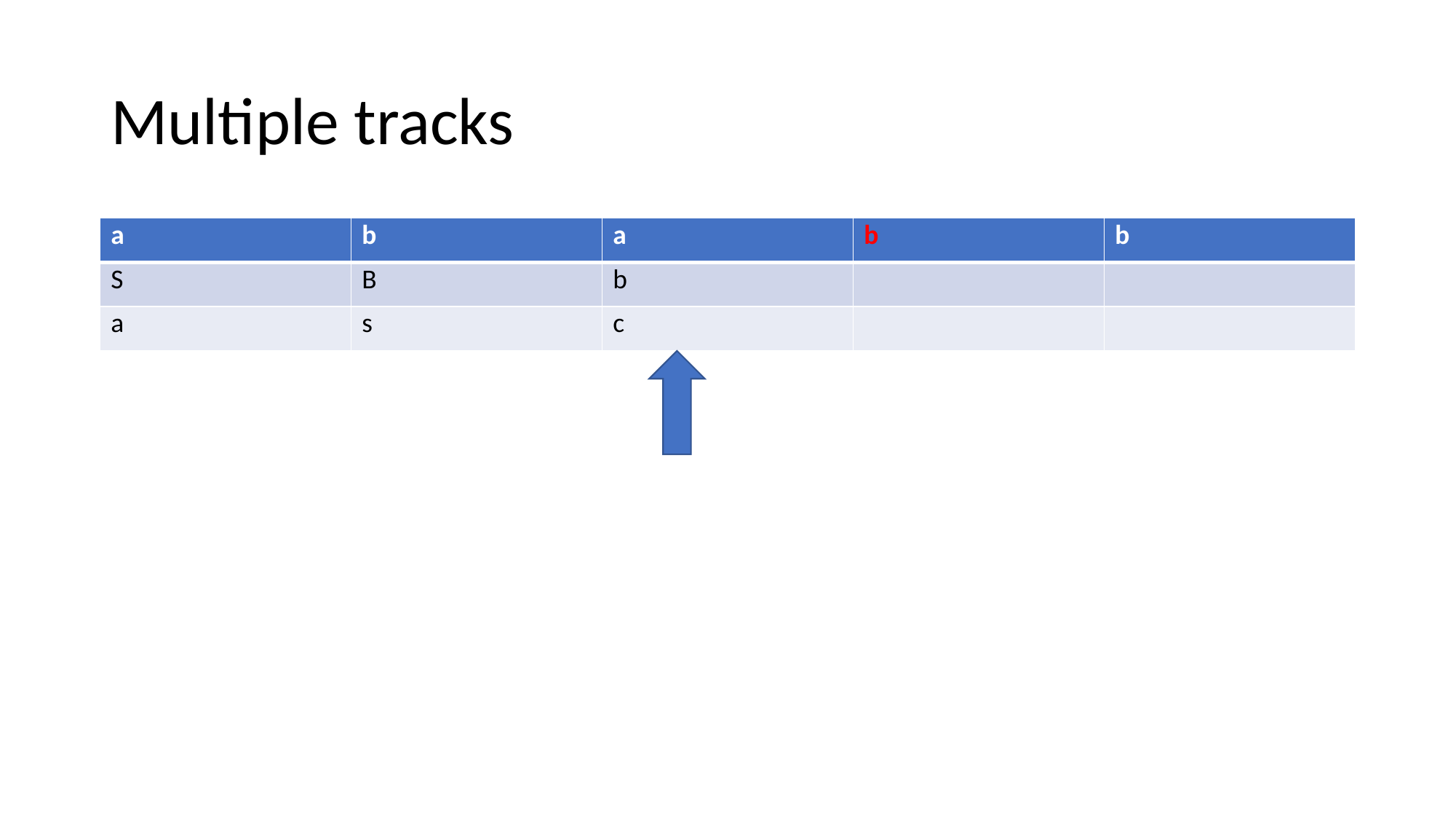

# Multiple tracks
| a | b | a | b | b |
| --- | --- | --- | --- | --- |
| S | B | b |  |  |
| a | s | c |  |  |